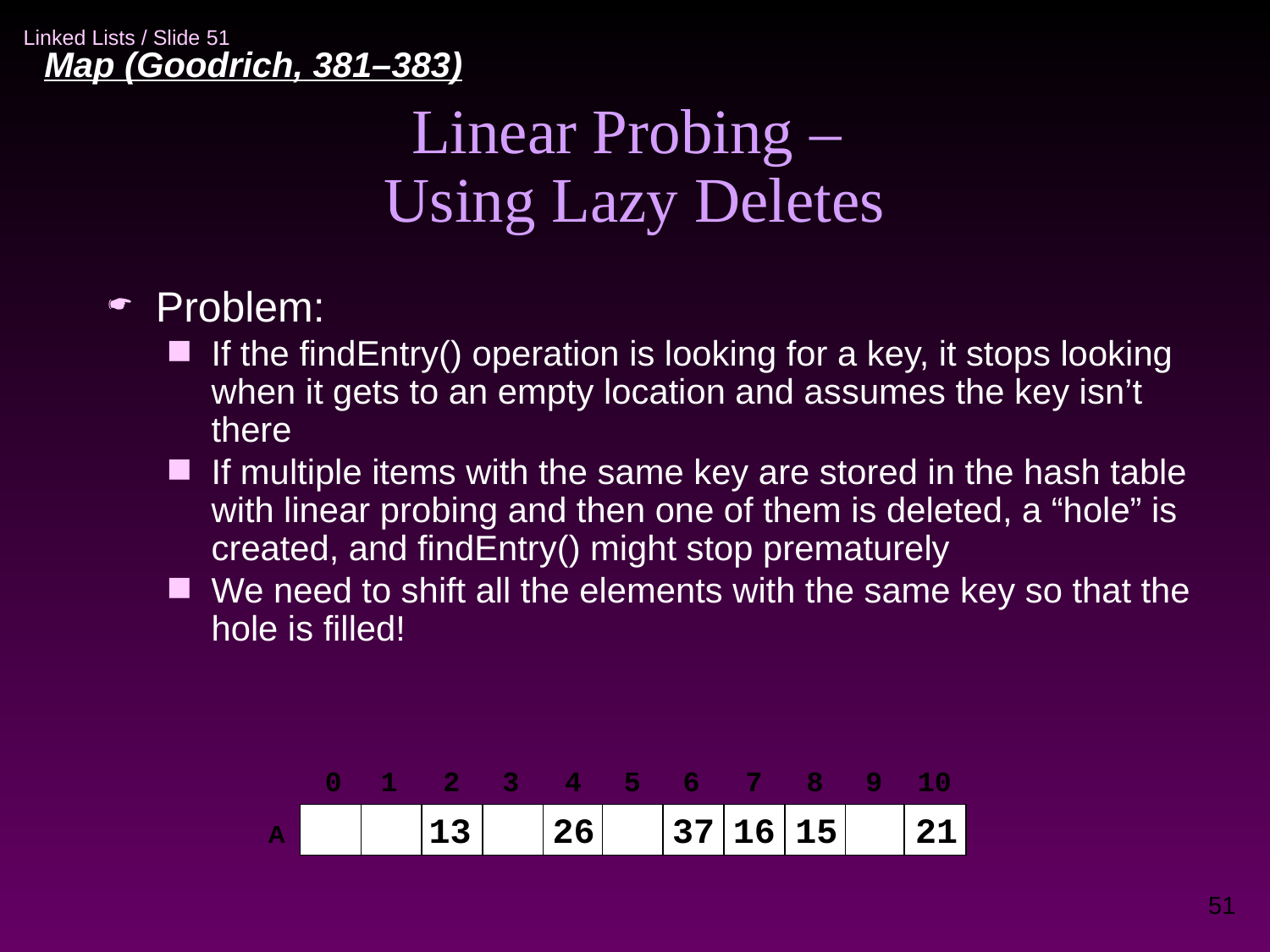

Map (Goodrich, 381–383)‏
Linear Probing –
Using Lazy Deletes
Problem:
If the findEntry() operation is looking for a key, it stops looking when it gets to an empty location and assumes the key isn’t there
If multiple items with the same key are stored in the hash table with linear probing and then one of them is deleted, a “hole” is created, and findEntry() might stop prematurely
We need to shift all the elements with the same key so that the hole is filled!
0
1
2
3
4
5
6
7
8
9
10

A
13
26
37
16
15
21
51